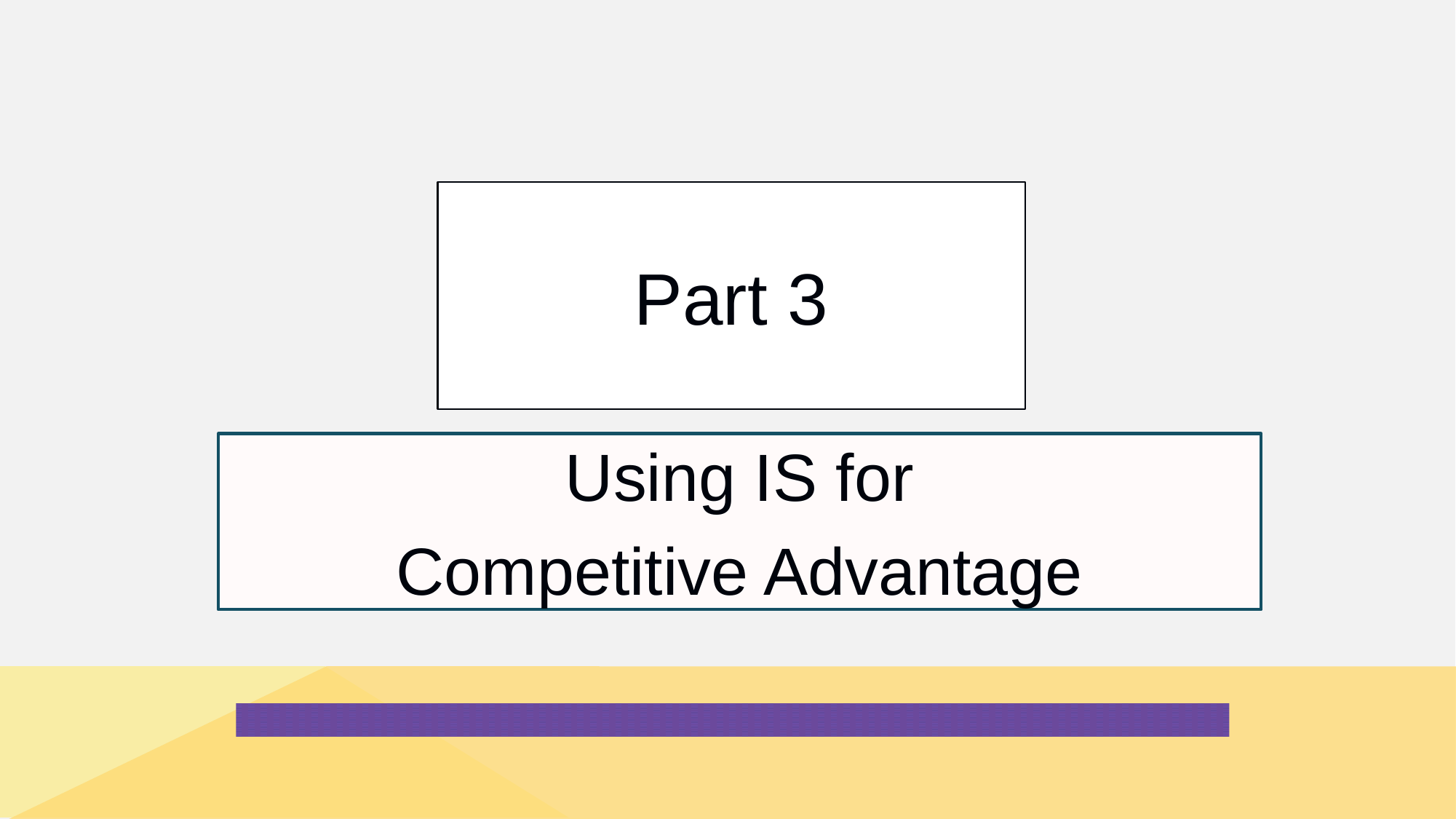

# Part 3
Using IS for
Competitive Advantage